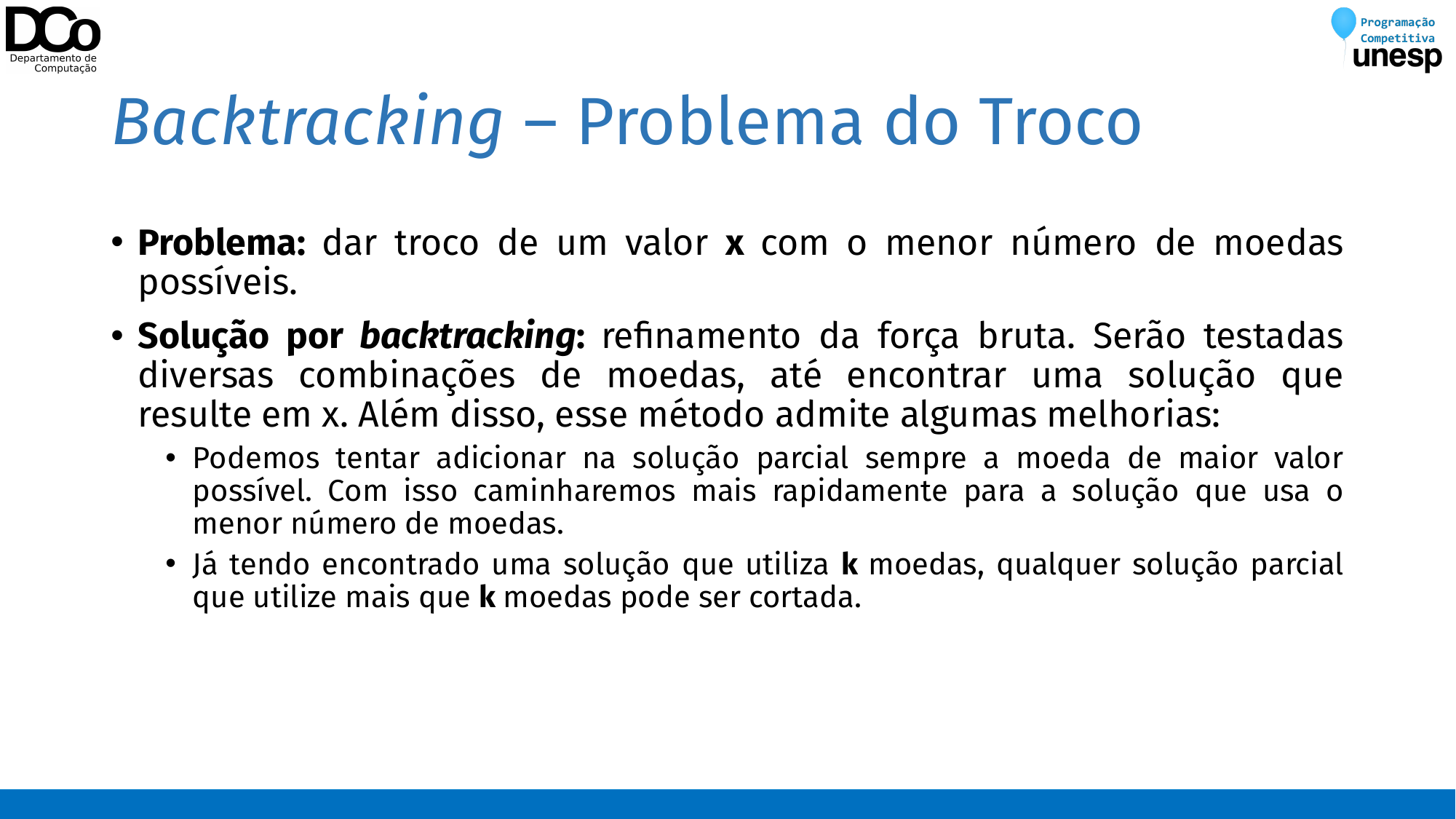

# Backtracking – Problema do Troco
Problema: dar troco de um valor x com o menor número de moedas possíveis.
Solução por backtracking: refinamento da força bruta. Serão testadas diversas combinações de moedas, até encontrar uma solução que resulte em x. Além disso, esse método admite algumas melhorias:
Podemos tentar adicionar na solução parcial sempre a moeda de maior valor possível. Com isso caminharemos mais rapidamente para a solução que usa o menor número de moedas.
Já tendo encontrado uma solução que utiliza k moedas, qualquer solução parcial que utilize mais que k moedas pode ser cortada.
27